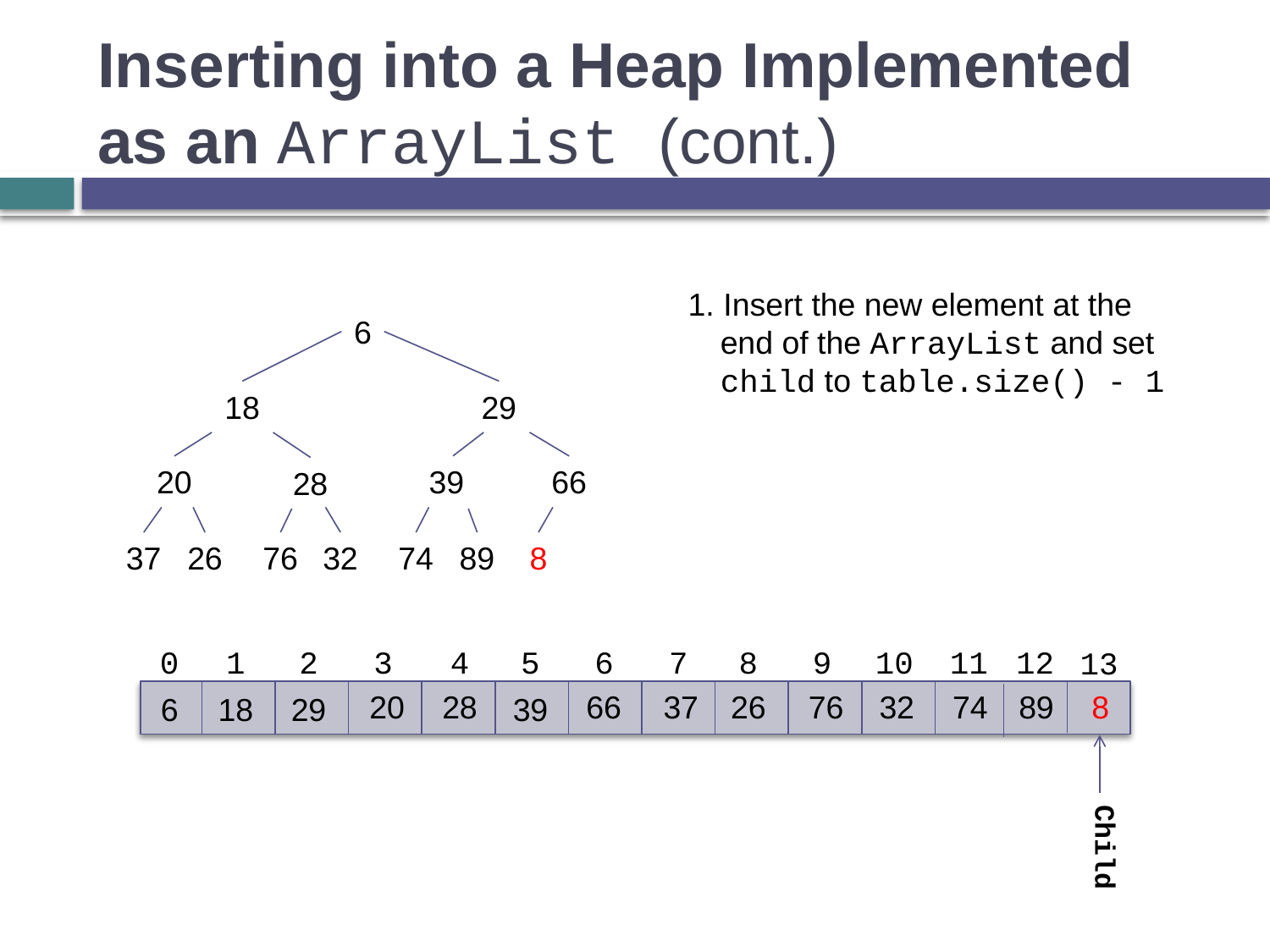

# Inserting into a Heap Implemented as an ArrayList (cont.)
1. Insert the new element at the end of the ArrayList and set child to table.size() - 1
6
18
29
20
28
39
66
37
26
76
32
74
89
8
0
1
2
3
4
5
6
7
8
9
10
11
12
13
20
32
66

28
37
26
76
74
89
8
6
18
29
39
Child